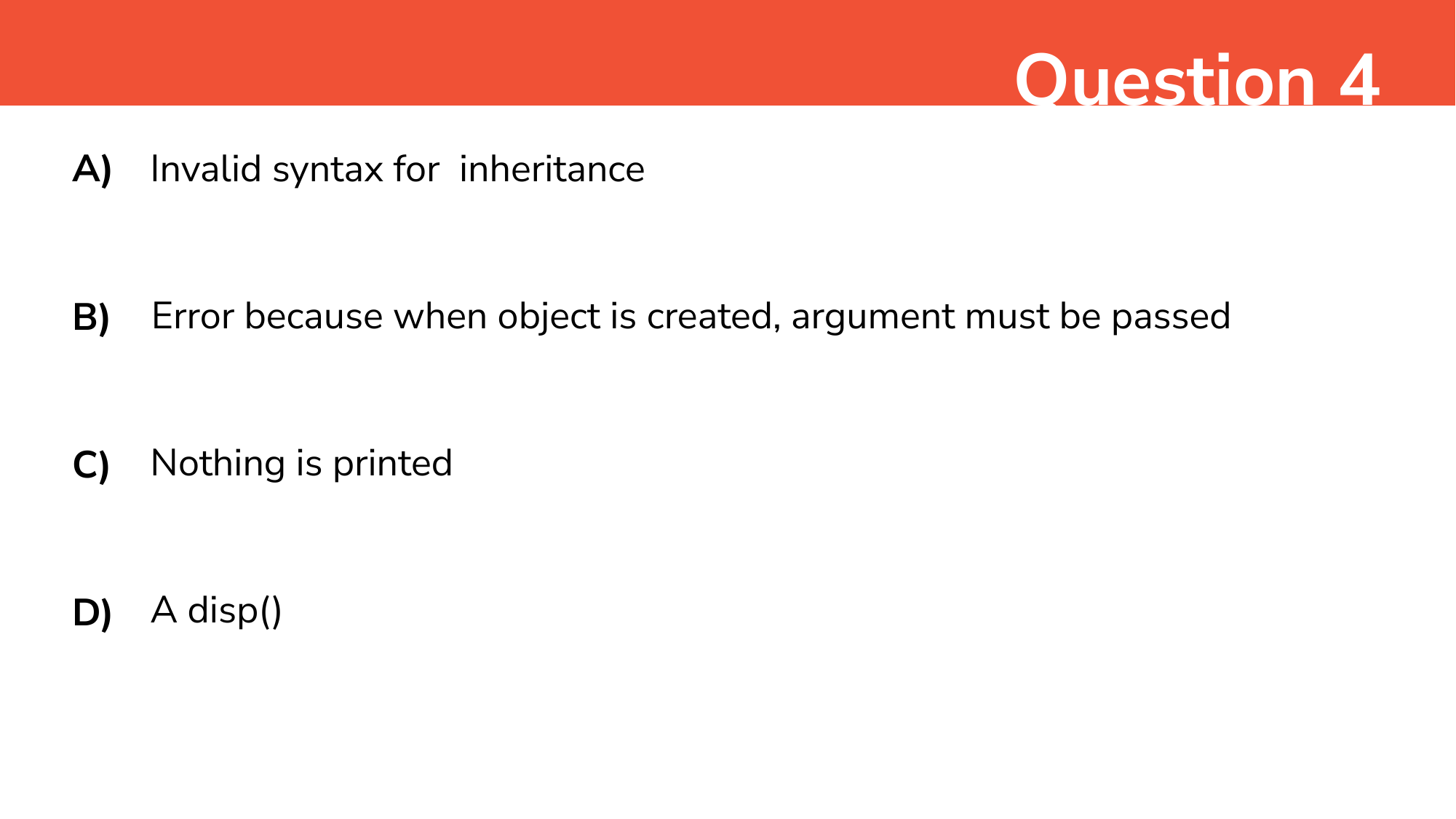

Question 4
A)
Invalid syntax for  inheritance
Error because when object is created, argument must be passed
B)
Nothing is printed
C)
A disp()
D)